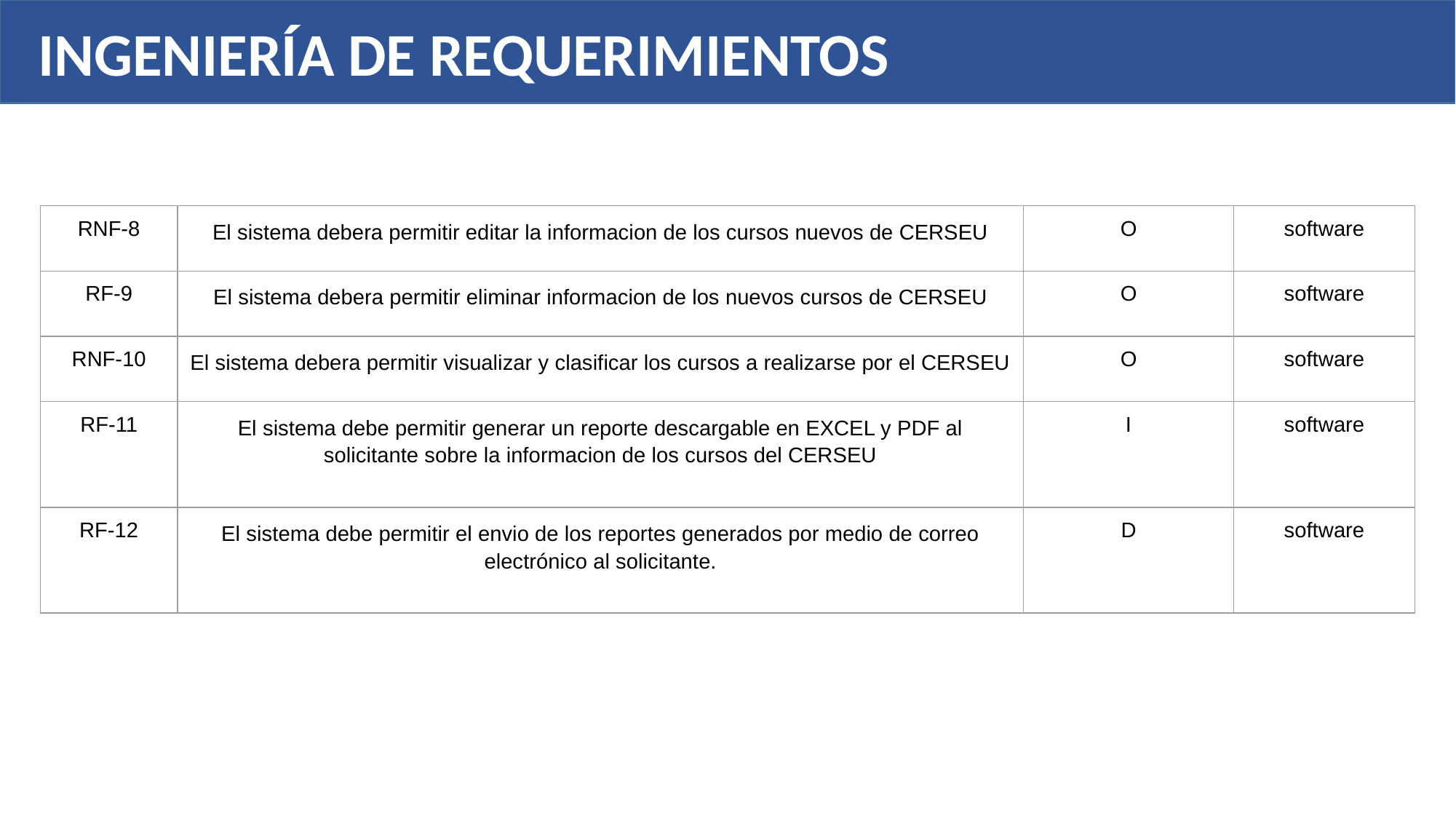

INGENIERÍA DE REQUERIMIENTOS
| RNF-8 | El sistema debera permitir editar la informacion de los cursos nuevos de CERSEU | O | software |
| --- | --- | --- | --- |
| RF-9 | El sistema debera permitir eliminar informacion de los nuevos cursos de CERSEU | O | software |
| RNF-10 | El sistema debera permitir visualizar y clasificar los cursos a realizarse por el CERSEU | O | software |
| RF-11 | El sistema debe permitir generar un reporte descargable en EXCEL y PDF al solicitante sobre la informacion de los cursos del CERSEU | I | software |
| RF-12 | El sistema debe permitir el envio de los reportes generados por medio de correo electrónico al solicitante. | D | software |